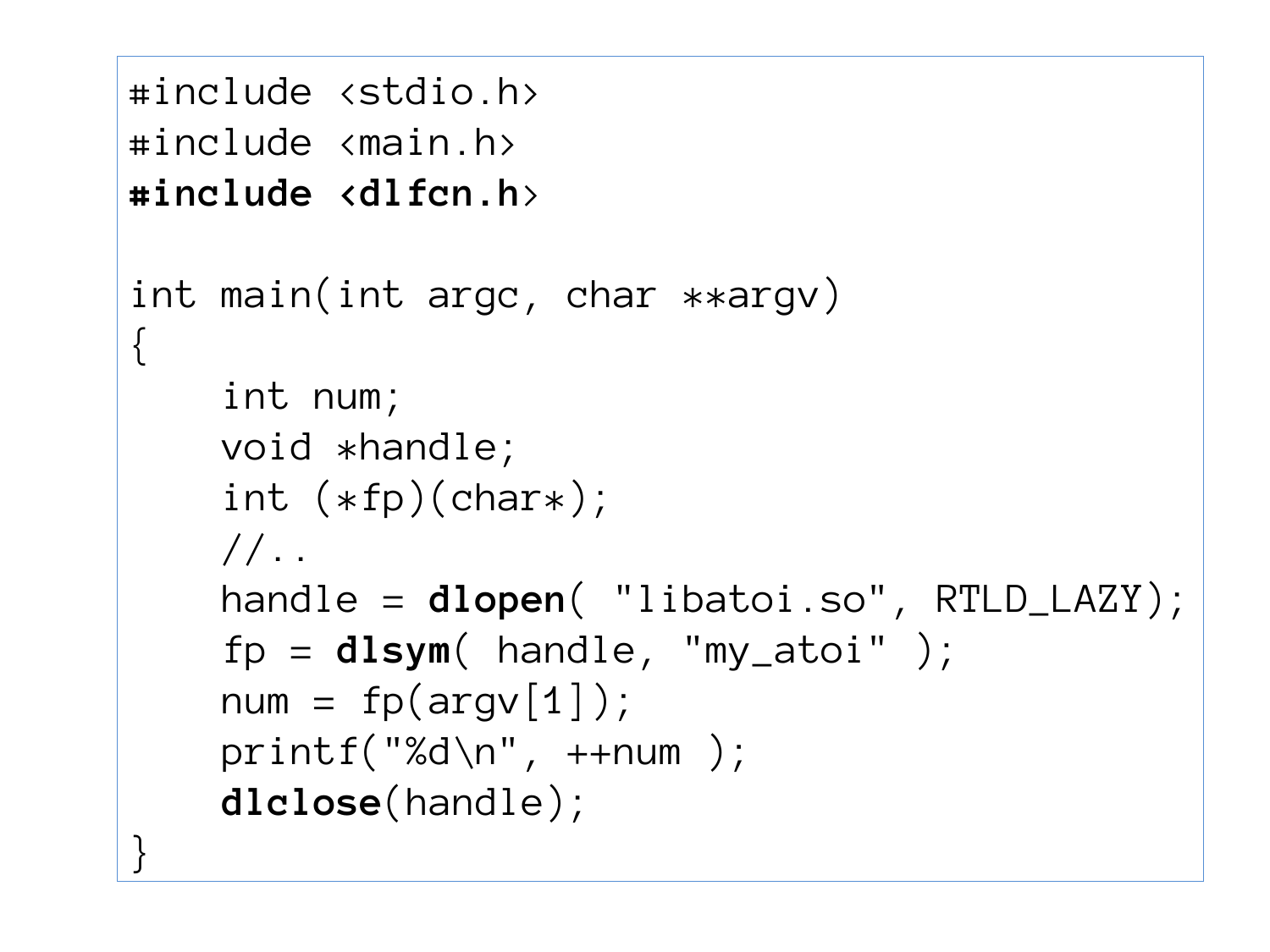

#include <stdio.h>
#include <main.h>
#include <dlfcn.h>

int main(int argc, char **argv)
{
    int num;
    void *handle;
    int (*fp)(char*);
    //..
    handle = dlopen( "libatoi.so", RTLD_LAZY);
    fp = dlsym( handle, "my_atoi" );
    num = fp(argv[1]);
    printf("%d\n", ++num );
    dlclose(handle);
}